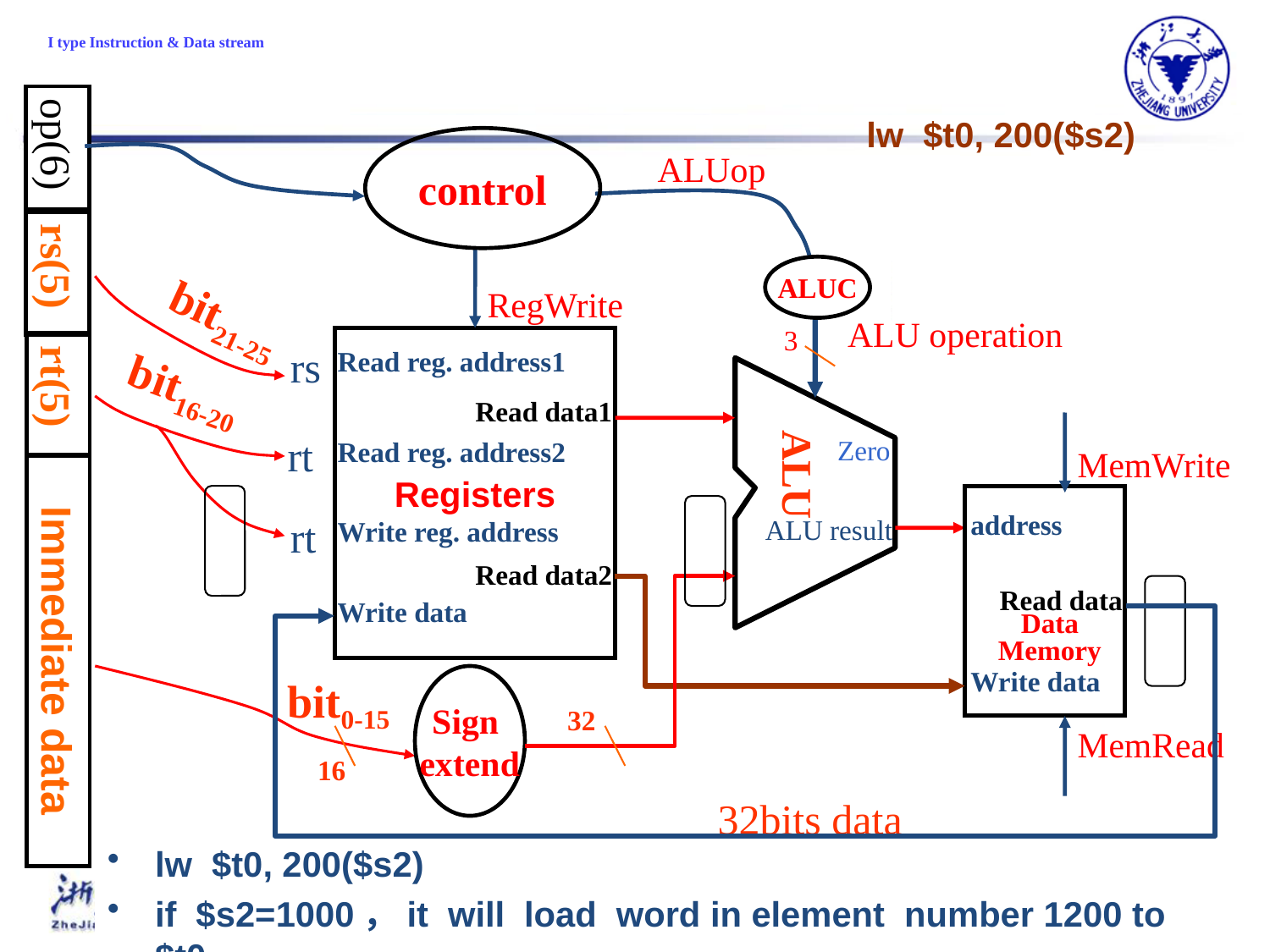

# I type Instruction & Data stream
lw  $t0, 200($s2)
control
ALUop

ALUC

RegWrite

bit21-25
ALU operation
3
Registers
rs
Read reg. address1

bit16-20

Read data1

ALU
rt

Zero
Read reg. address2
MemWrite
rt(5)
Immediate data
op(6)
rs(5)

address
rt
ALU result
Write reg. address

Read data2

Read data

Write data

Data
Memory
Write data

bit0-15
Sign
extend
32

MemRead

16
32bits data
lw  $t0, 200($s2)
if  $s2=1000，it  will  load  word in element  number 1200 to $t0